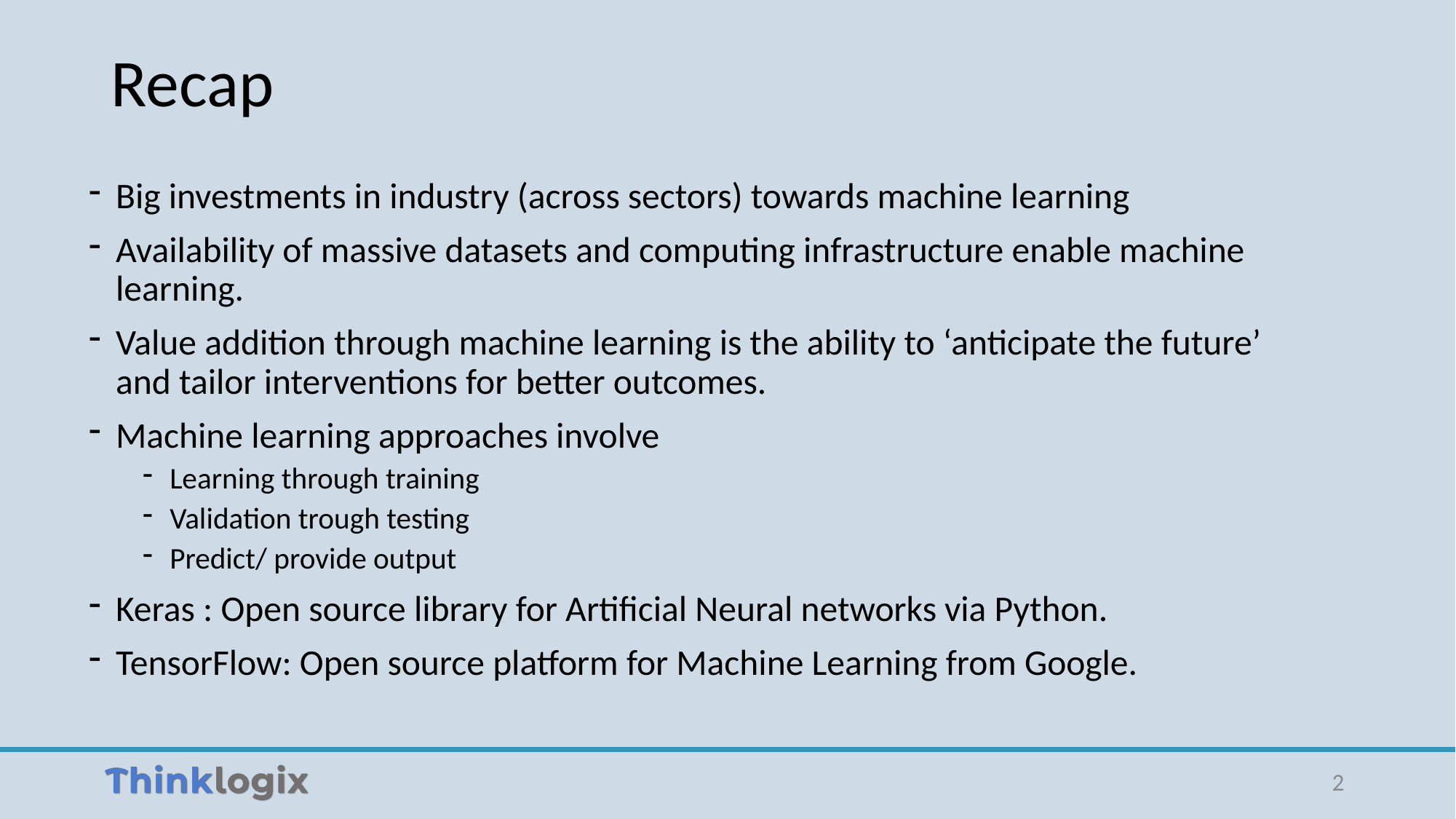

# Recap
Big investments in industry (across sectors) towards machine learning
Availability of massive datasets and computing infrastructure enable machine learning.
Value addition through machine learning is the ability to ‘anticipate the future’ and tailor interventions for better outcomes.
Machine learning approaches involve
Learning through training
Validation trough testing
Predict/ provide output
Keras : Open source library for Artificial Neural networks via Python.
TensorFlow: Open source platform for Machine Learning from Google.
2